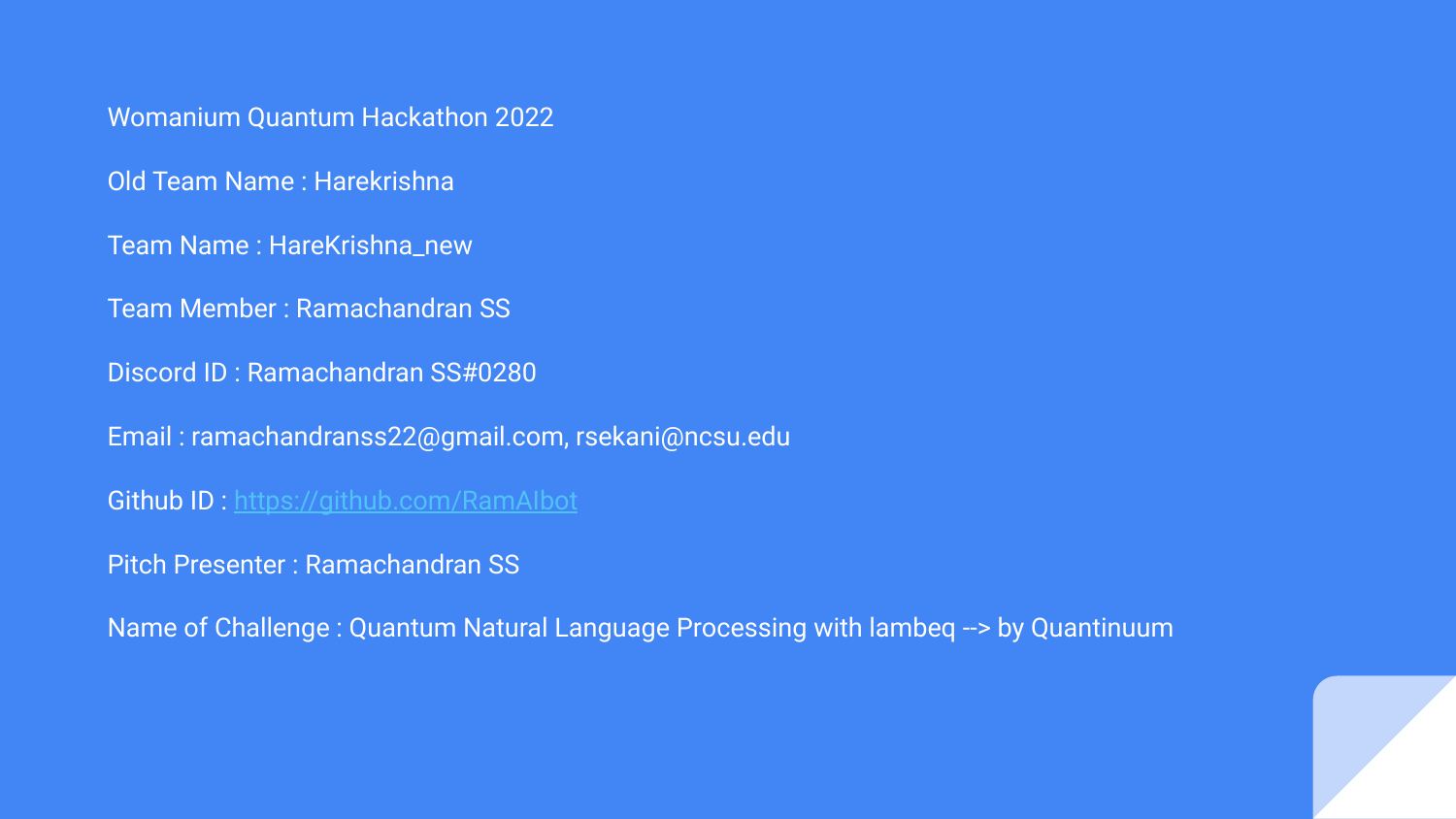

Womanium Quantum Hackathon 2022
Old Team Name : Harekrishna
Team Name : HareKrishna_new
Team Member : Ramachandran SS
Discord ID : Ramachandran SS#0280
Email : ramachandranss22@gmail.com, rsekani@ncsu.edu
Github ID : https://github.com/RamAIbot
Pitch Presenter : Ramachandran SS
Name of Challenge : Quantum Natural Language Processing with lambeq --> by Quantinuum